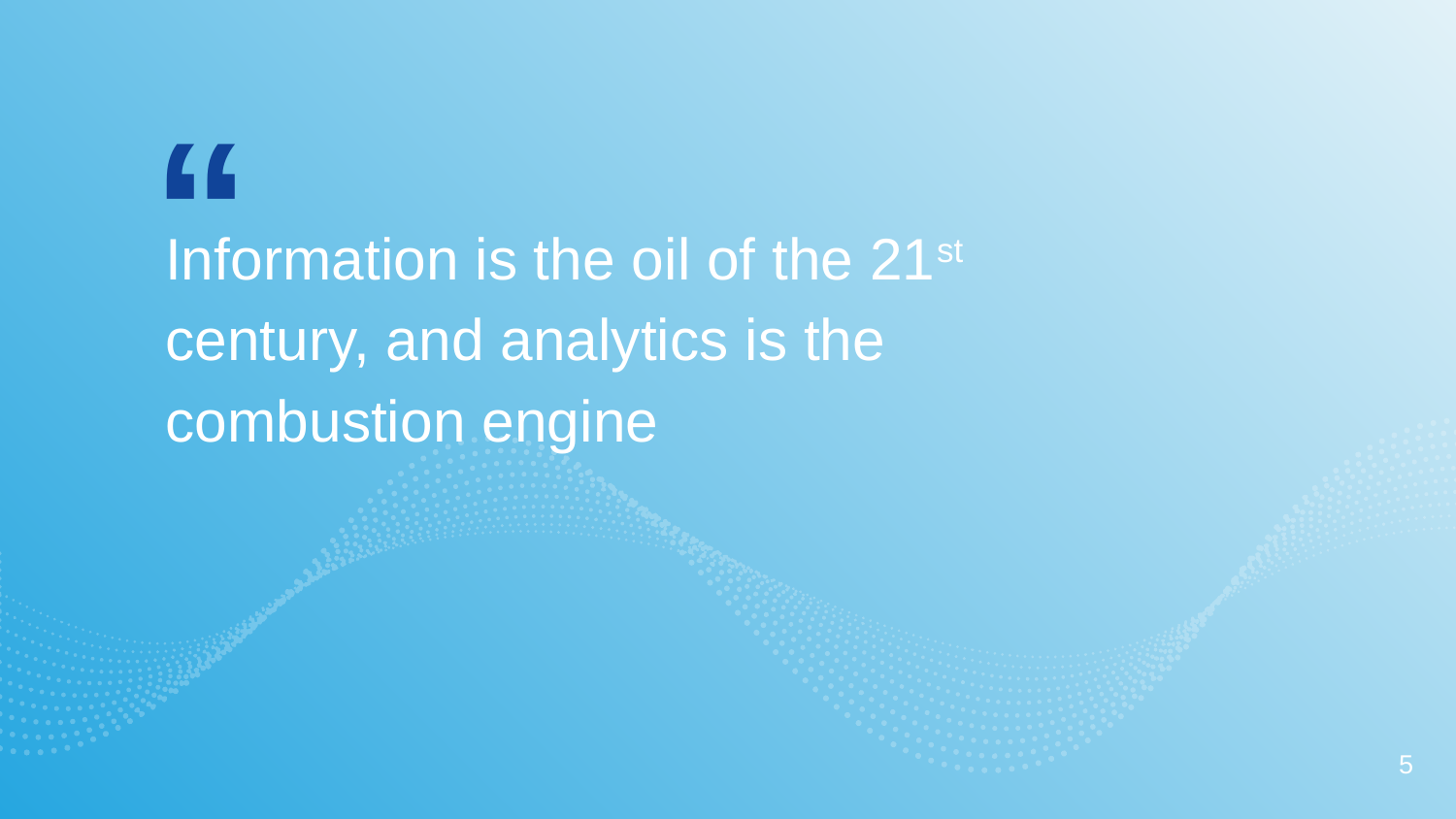

Information is the oil of the 21st century, and analytics is the combustion engine
5